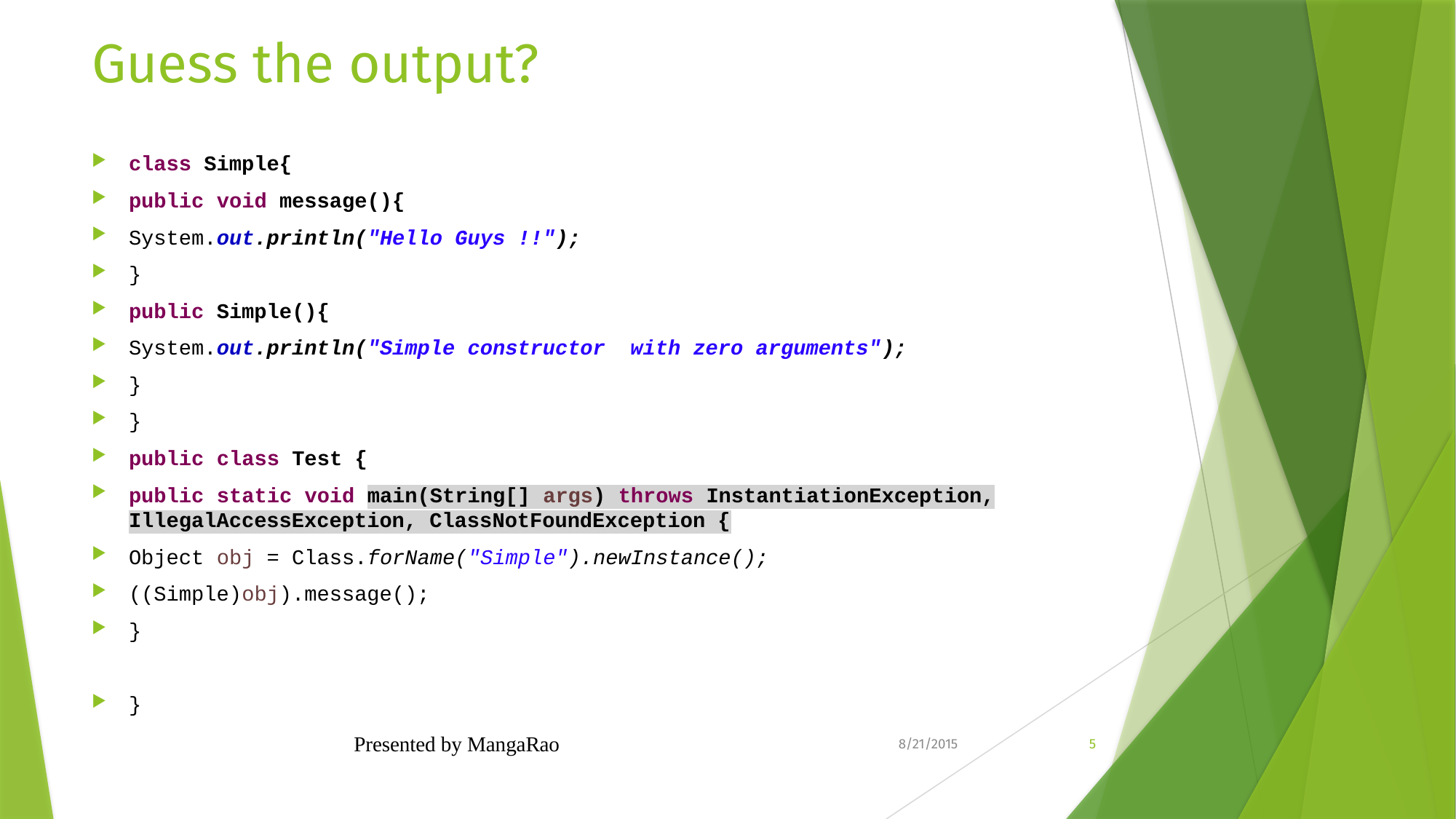

# Guess the output?
class Simple{
public void message(){
System.out.println("Hello Guys !!");
}
public Simple(){
System.out.println("Simple constructor  with zero arguments");
}
}
public class Test {
public static void main(String[] args) throws InstantiationException, IllegalAccessException, ClassNotFoundException {
Object obj = Class.forName("Simple").newInstance();
((Simple)obj).message();
}

}

Presented by MangaRao
8/21/2015
5